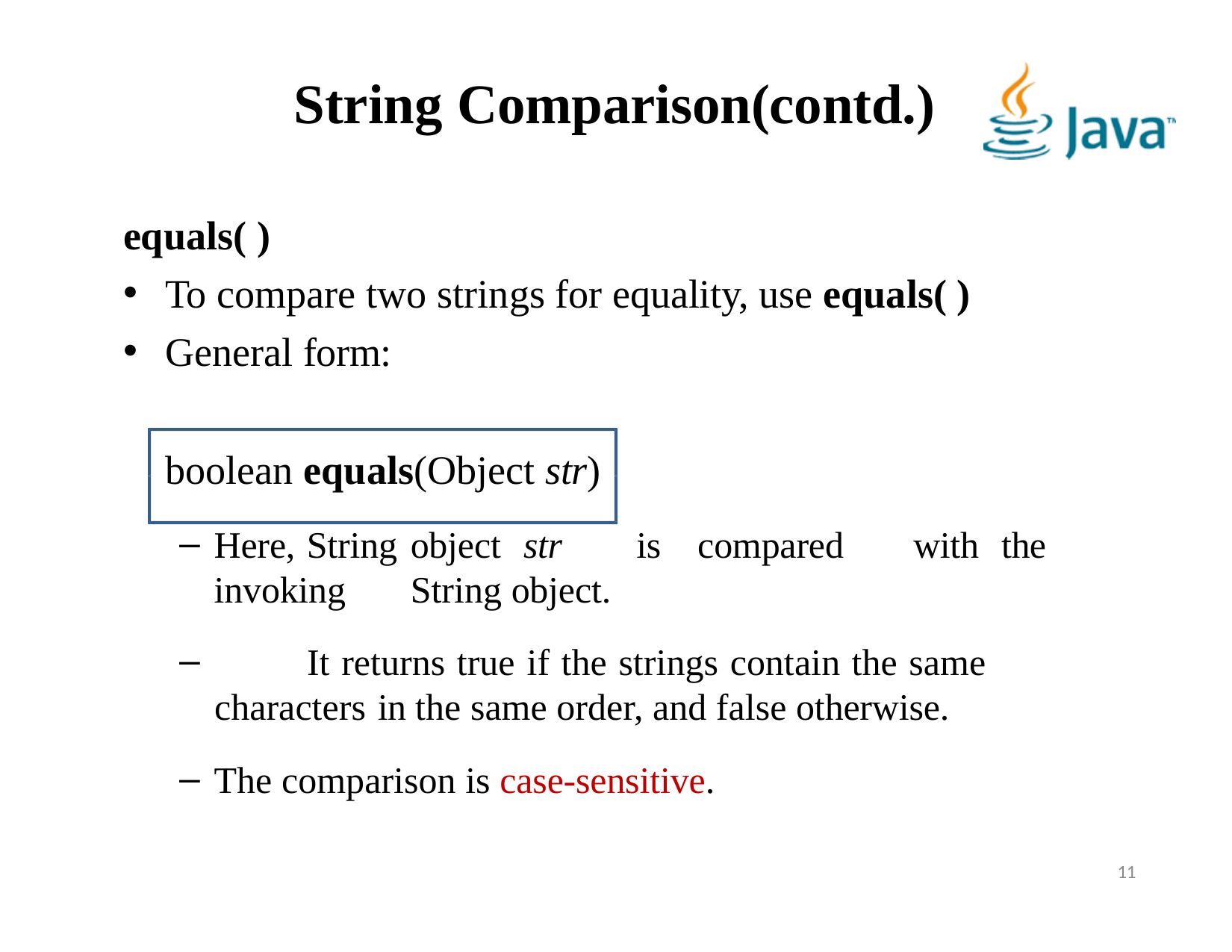

# String Comparison(contd.)
equals( )
To compare two strings for equality, use equals( )
General form:

boolean equals(Object str)
Here,	String	object	str	is	compared	with	the	invoking 	String object.
	It returns true if the strings contain the same characters in the same order, and false otherwise.
The comparison is case-sensitive.

11